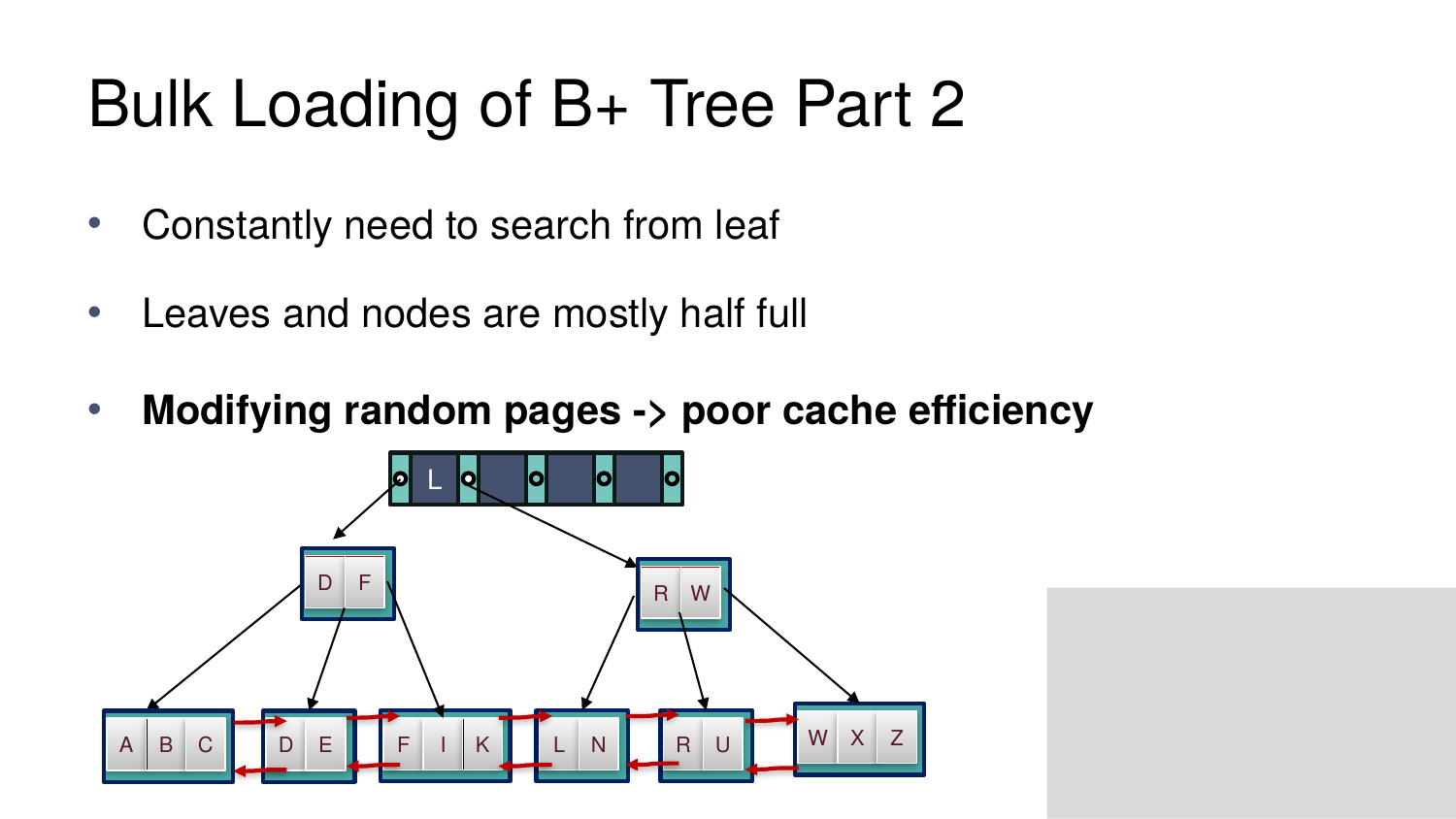

# Bulk Loading of B+ Tree Part 2
Constantly need to search from leaf
Leaves and nodes are mostly half full
Modifying random pages -> poor cache efficiency

L

D
F

R
W

W
X
Z

F
I
K

L
N

R
U

A
B
C

D
E